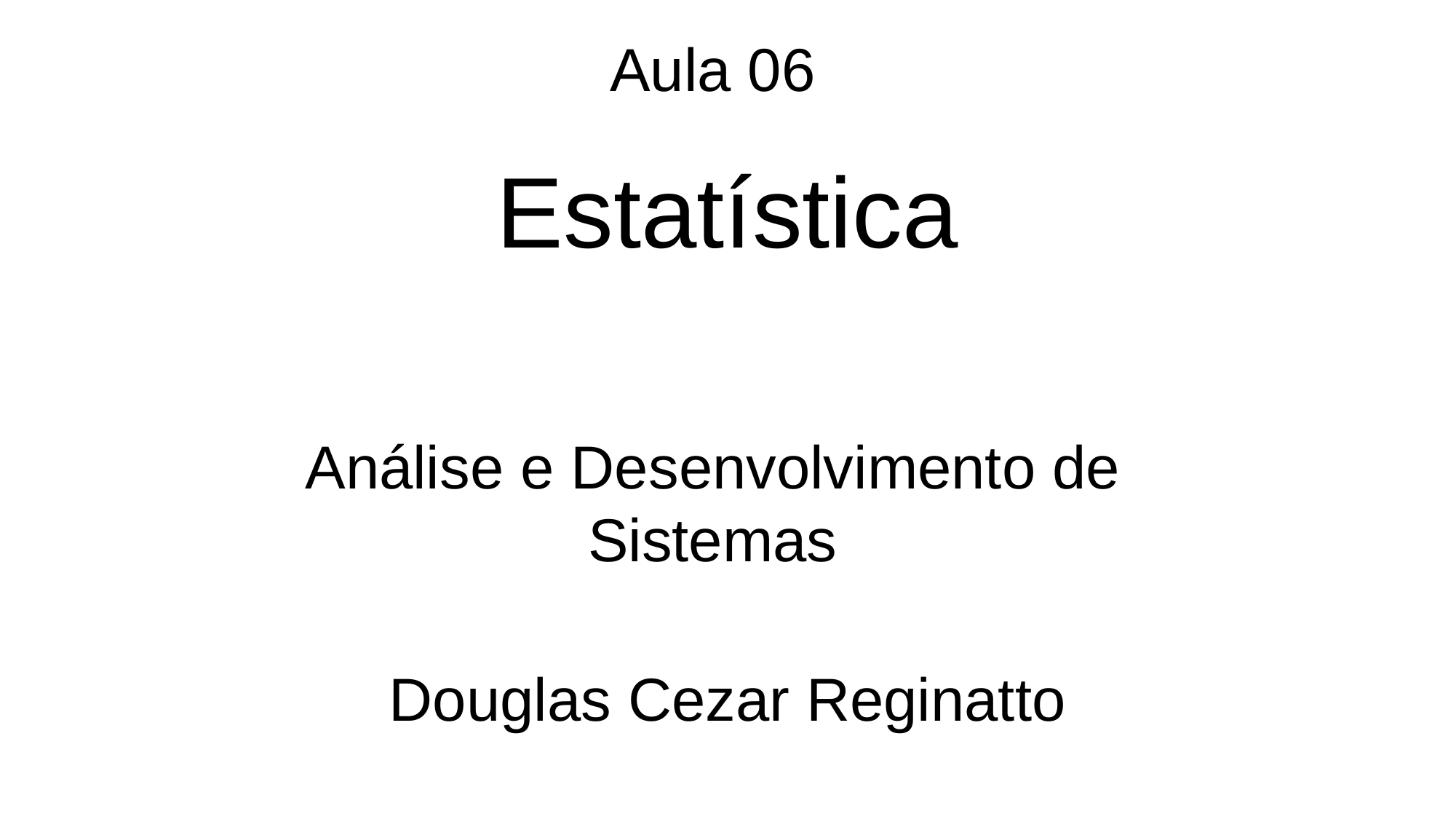

Aula 06
Estatística
Análise e Desenvolvimento de Sistemas
Douglas Cezar Reginatto